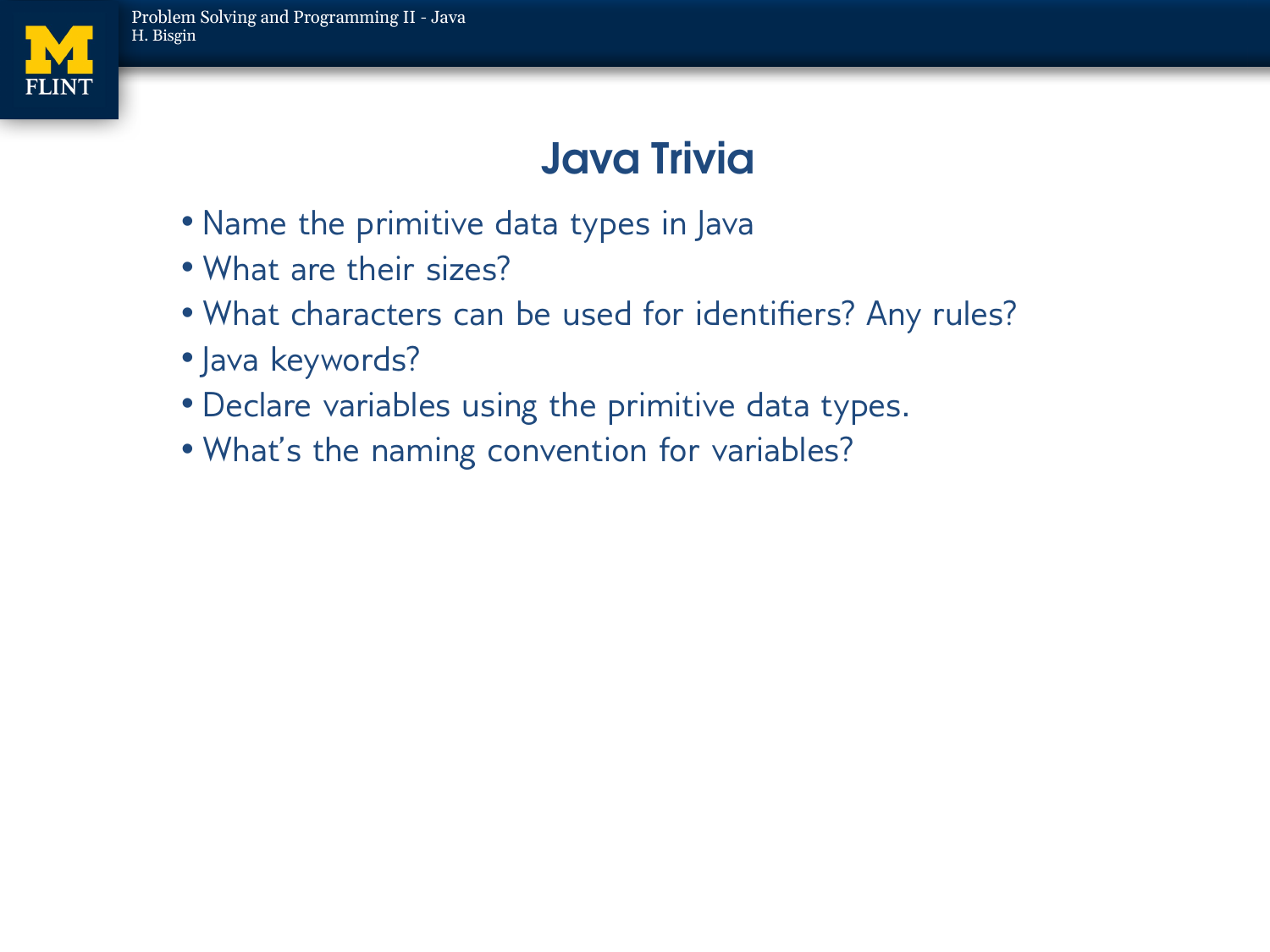

# Java Trivia
Name the primitive data types in Java
What are their sizes?
What characters can be used for identifiers? Any rules?
Java keywords?
Declare variables using the primitive data types.
What’s the naming convention for variables?